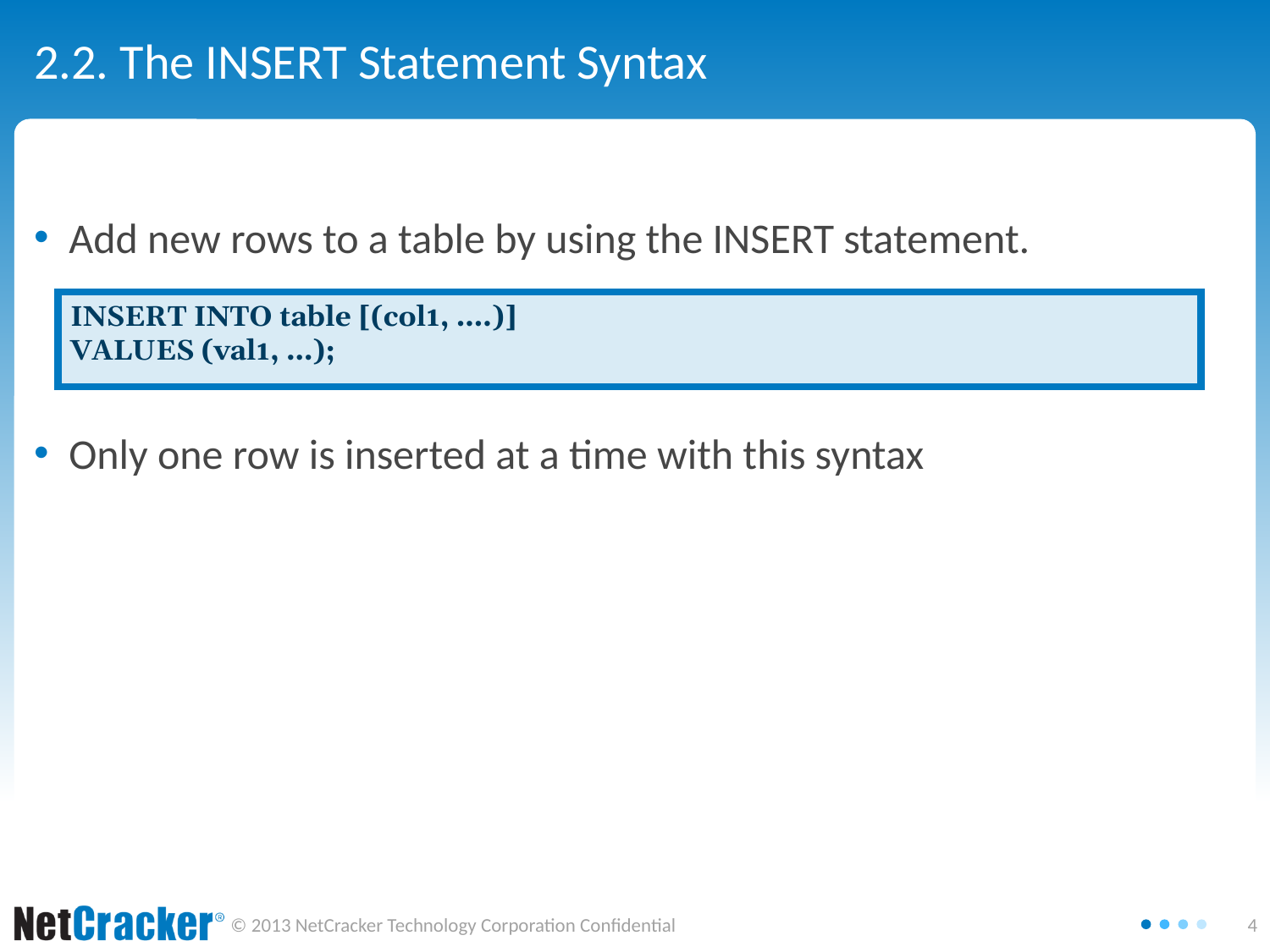

# 2.2. The INSERT Statement Syntax

Add new rows to a table by using the INSERT statement.

Only one row is inserted at a time with this syntax

INSERT INTO table [(col1, ….)]
VALUES (val1, …);